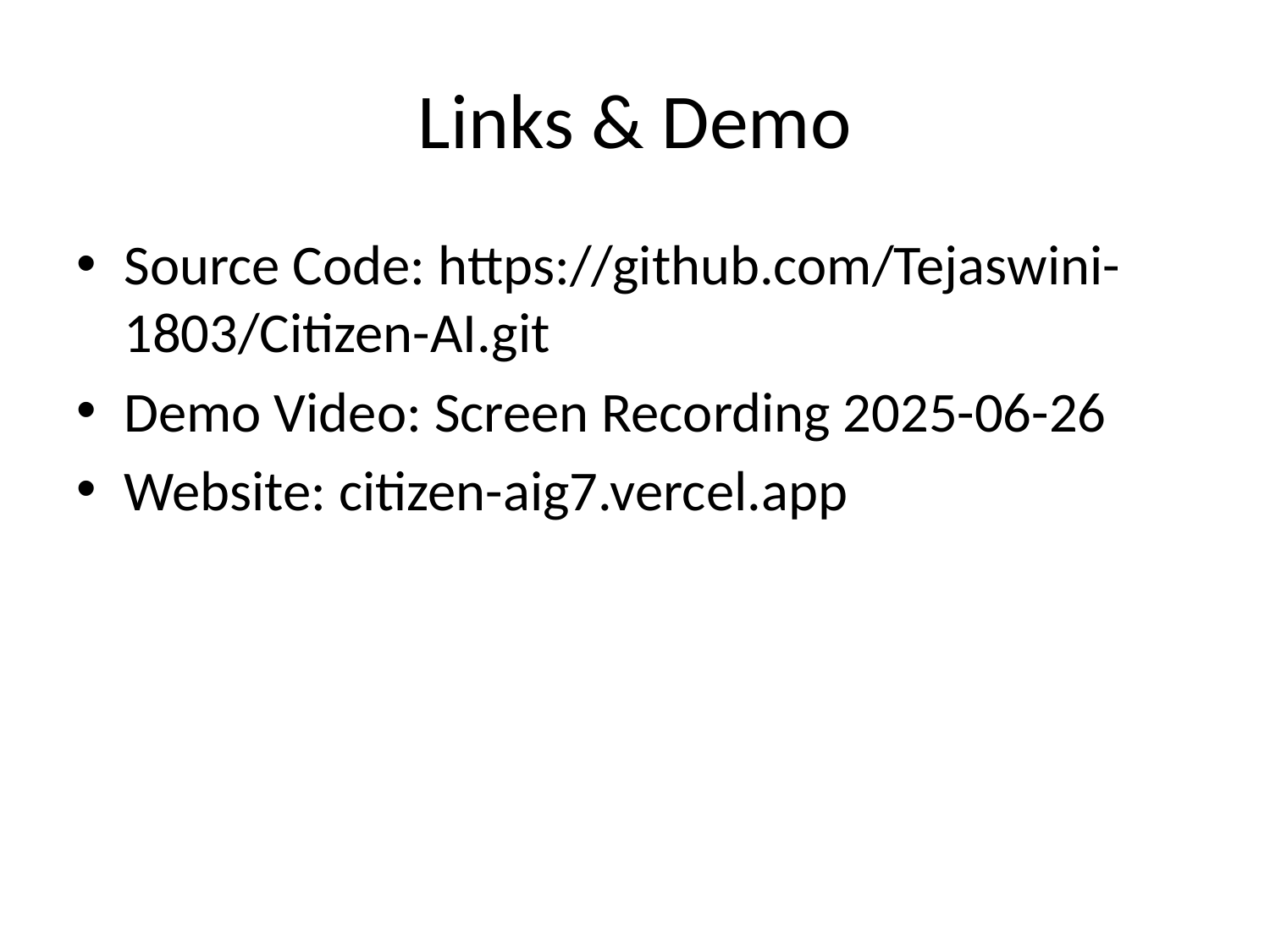

# Links & Demo
Source Code: https://github.com/Tejaswini-1803/Citizen-AI.git
Demo Video: Screen Recording 2025-06-26
Website: citizen-aig7.vercel.app